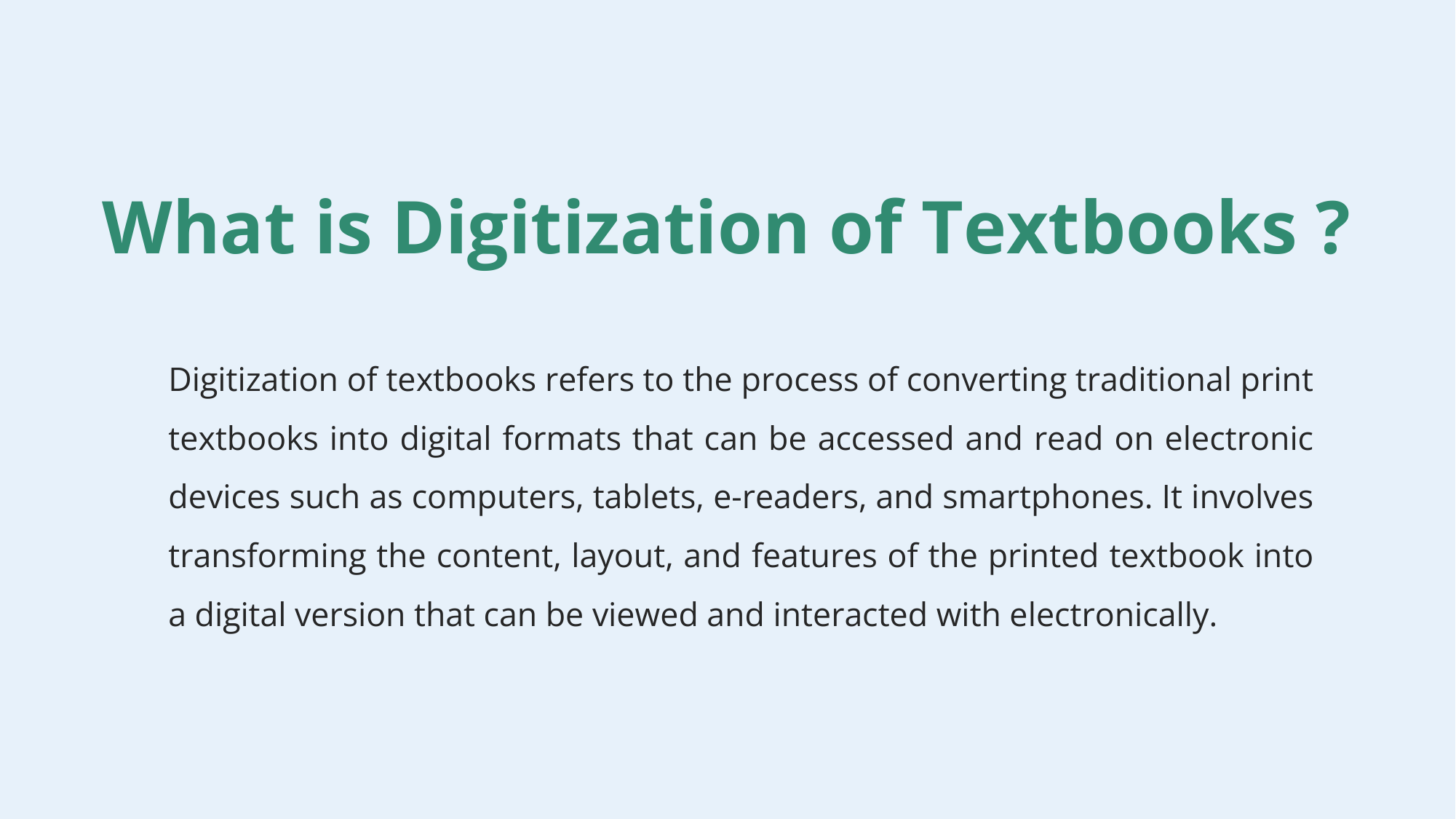

# What is Digitization of Textbooks ?
Digitization of textbooks refers to the process of converting traditional print textbooks into digital formats that can be accessed and read on electronic devices such as computers, tablets, e-readers, and smartphones. It involves transforming the content, layout, and features of the printed textbook into a digital version that can be viewed and interacted with electronically.